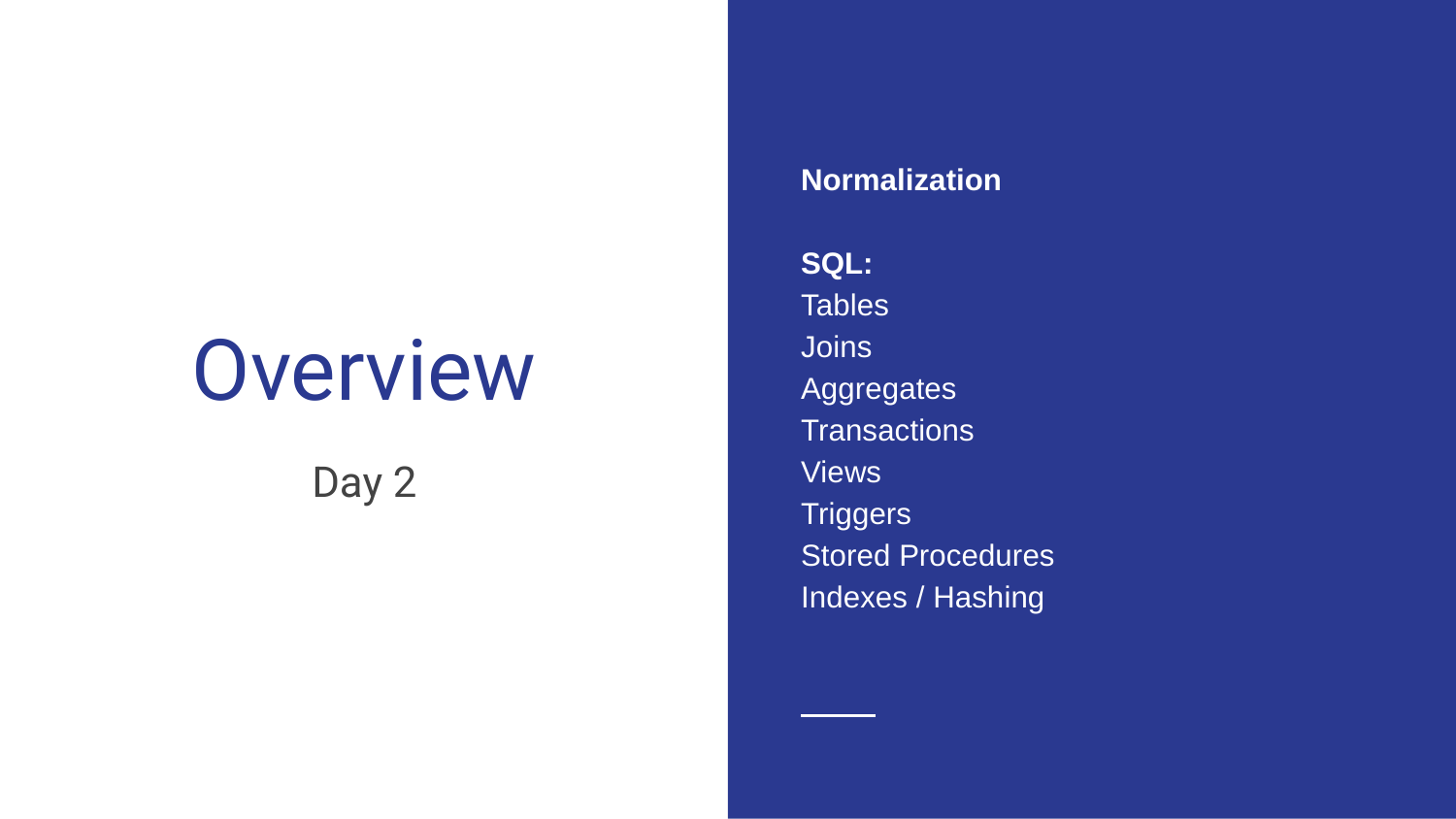

Normalization

SQL:
Tables
Joins
Aggregates
Transactions
Views
Triggers
Stored Procedures
Indexes / Hashing

# Overview
Day 2